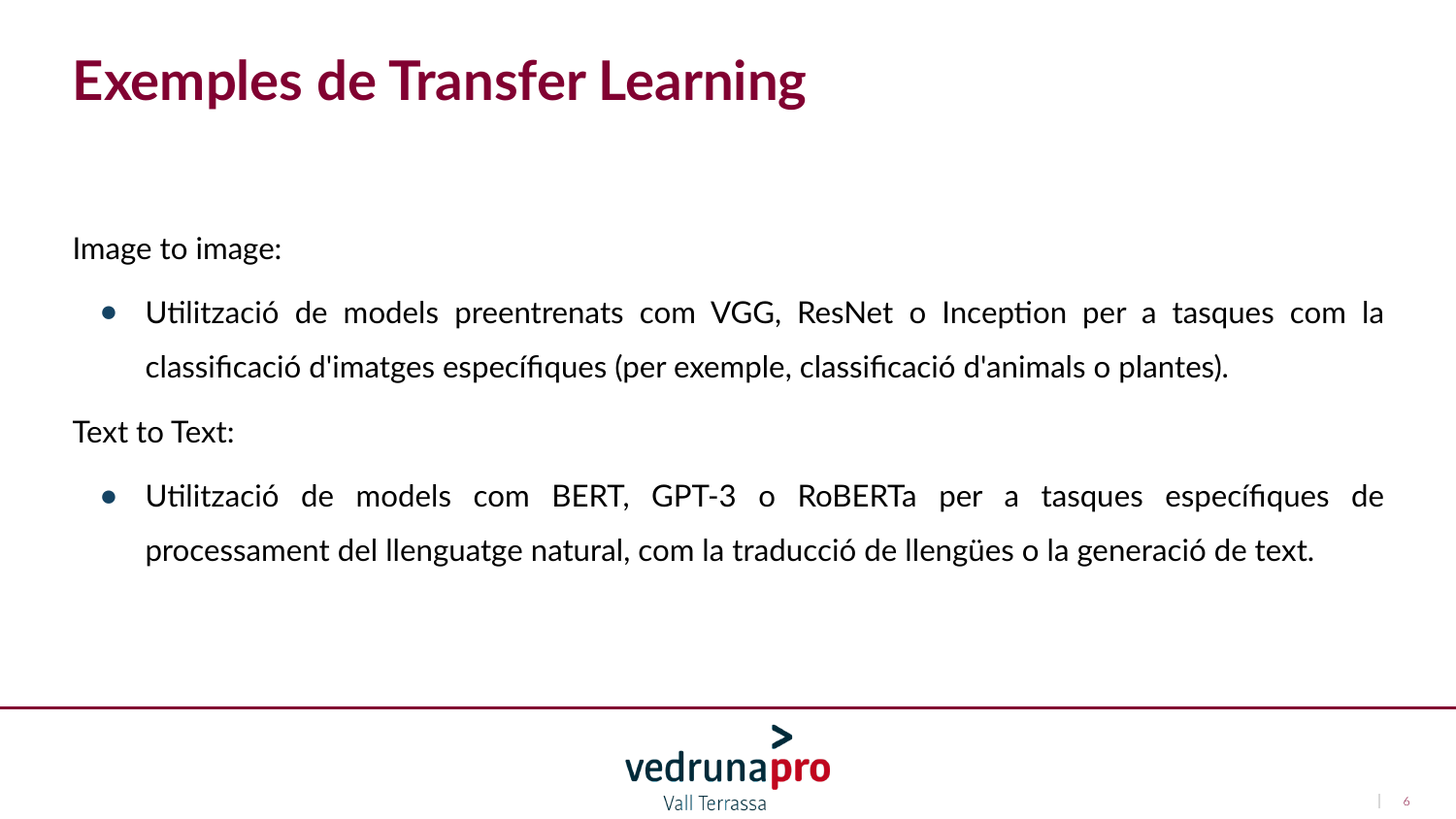

Exemples de Transfer Learning

Image to image:
Utilització de models preentrenats com VGG, ResNet o Inception per a tasques com la classificació d'imatges específiques (per exemple, classificació d'animals o plantes).
Text to Text:
Utilització de models com BERT, GPT-3 o RoBERTa per a tasques específiques de processament del llenguatge natural, com la traducció de llengües o la generació de text.